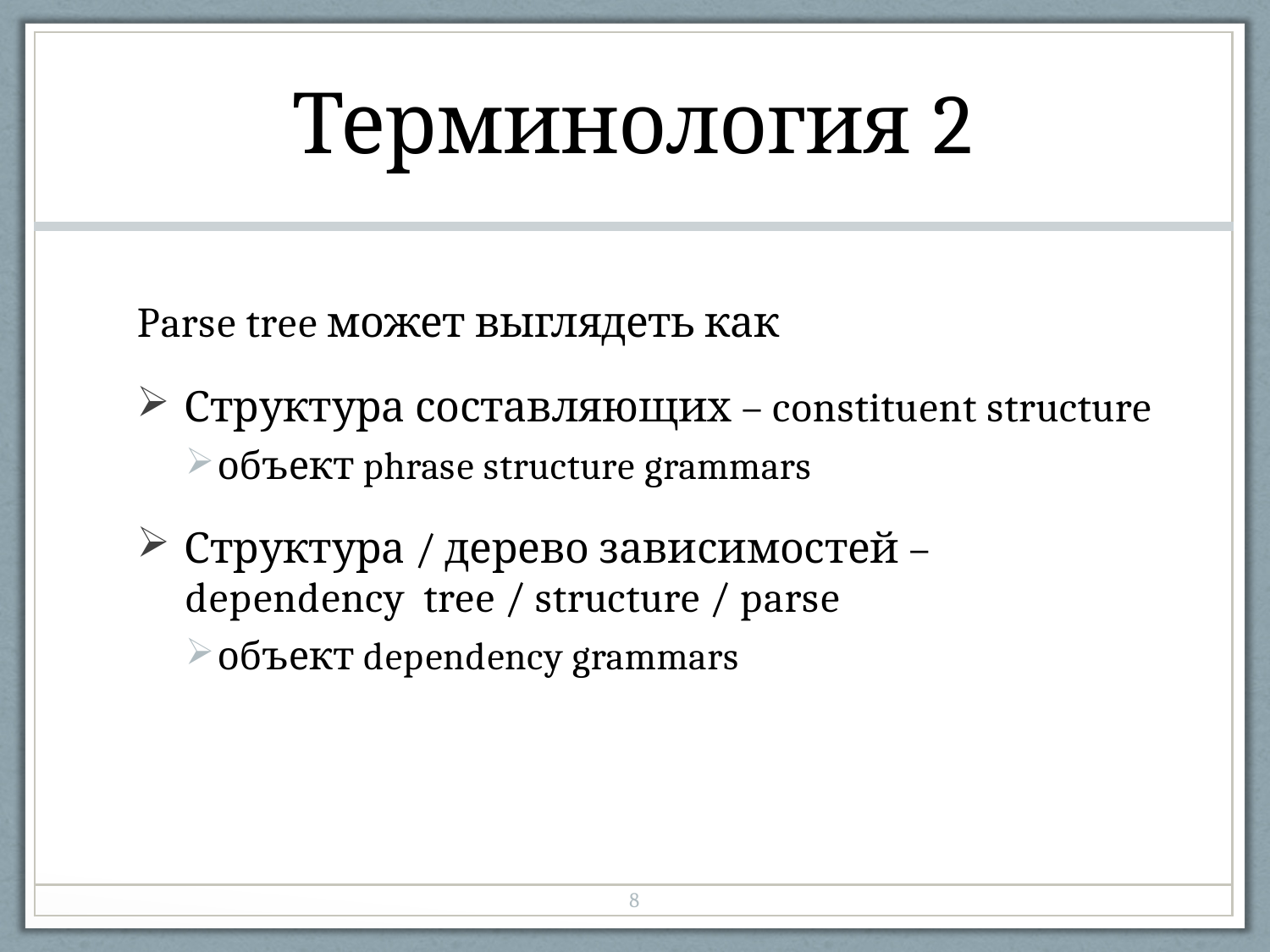

| Терминология 2 |
| --- |
| Parse tree может выглядеть как Структура составляющих – constituent structure объект phrase structure grammars Структура / дерево зависимостей – dependency tree / structure / parse объект dependency grammars |
| 8 |